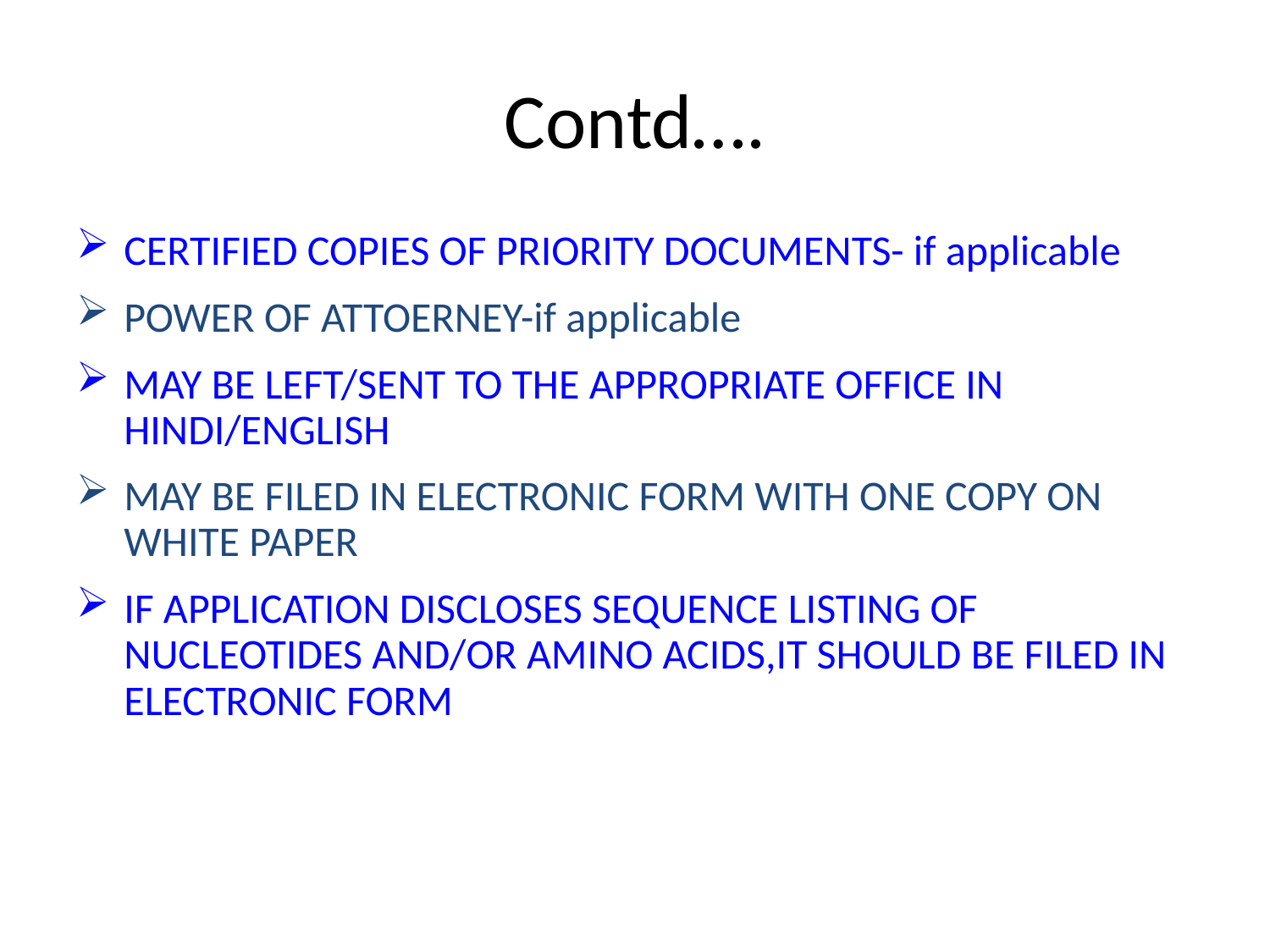

# Contd….
CERTIFIED COPIES OF PRIORITY DOCUMENTS- if applicable
POWER OF ATTOERNEY-if applicable
MAY BE LEFT/SENT TO THE APPROPRIATE OFFICE IN HINDI/ENGLISH
MAY BE FILED IN ELECTRONIC FORM WITH ONE COPY ON WHITE PAPER
IF APPLICATION DISCLOSES SEQUENCE LISTING OF NUCLEOTIDES AND/OR AMINO ACIDS,IT SHOULD BE FILED IN ELECTRONIC FORM